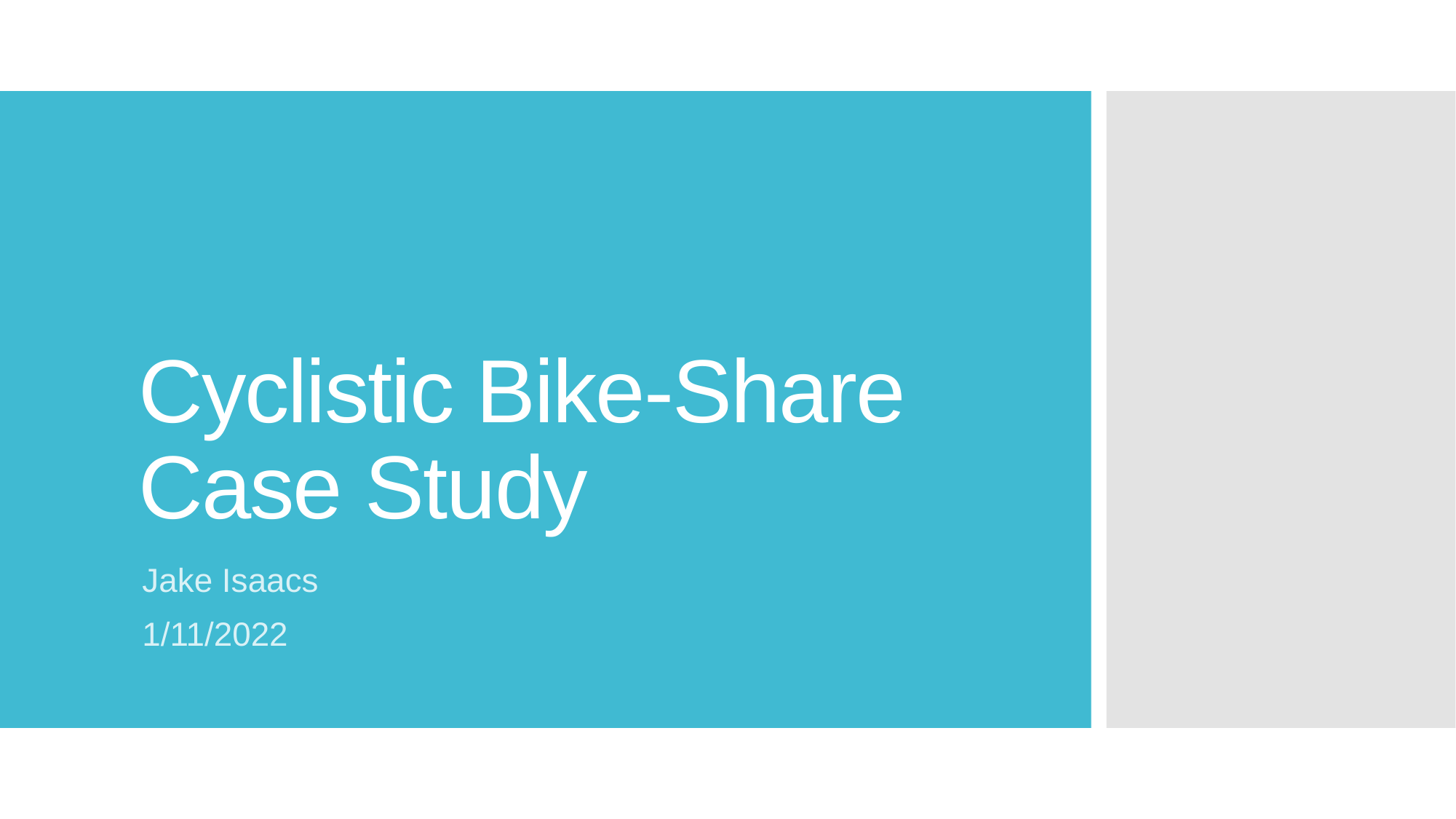

# Cyclistic Bike-Share Case Study
Jake Isaacs
1/11/2022